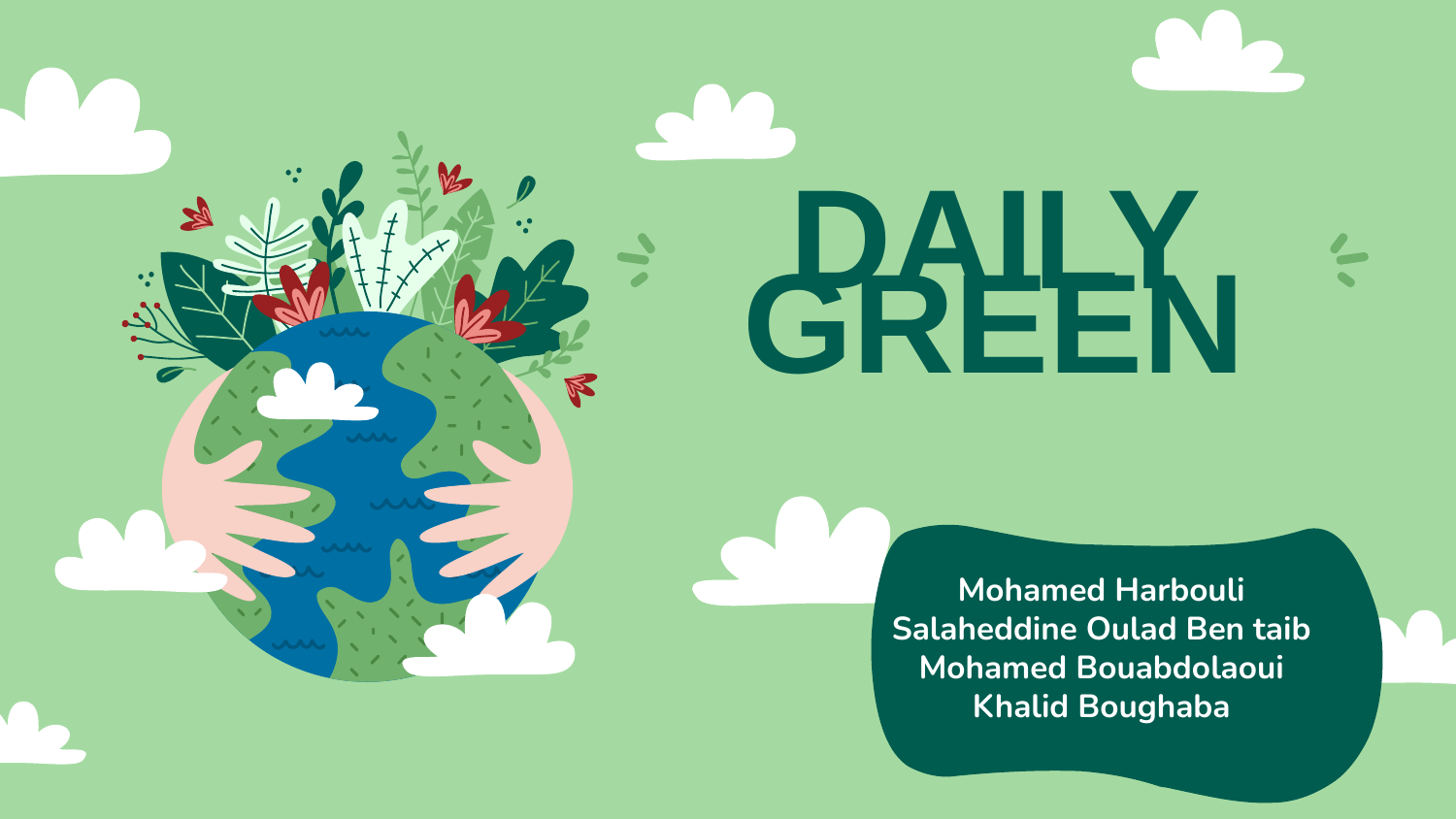

# DAILY GREEN

Mohamed Harbouli
Salaheddine Oulad Ben taib
Mohamed Bouabdolaoui
Khalid Boughaba